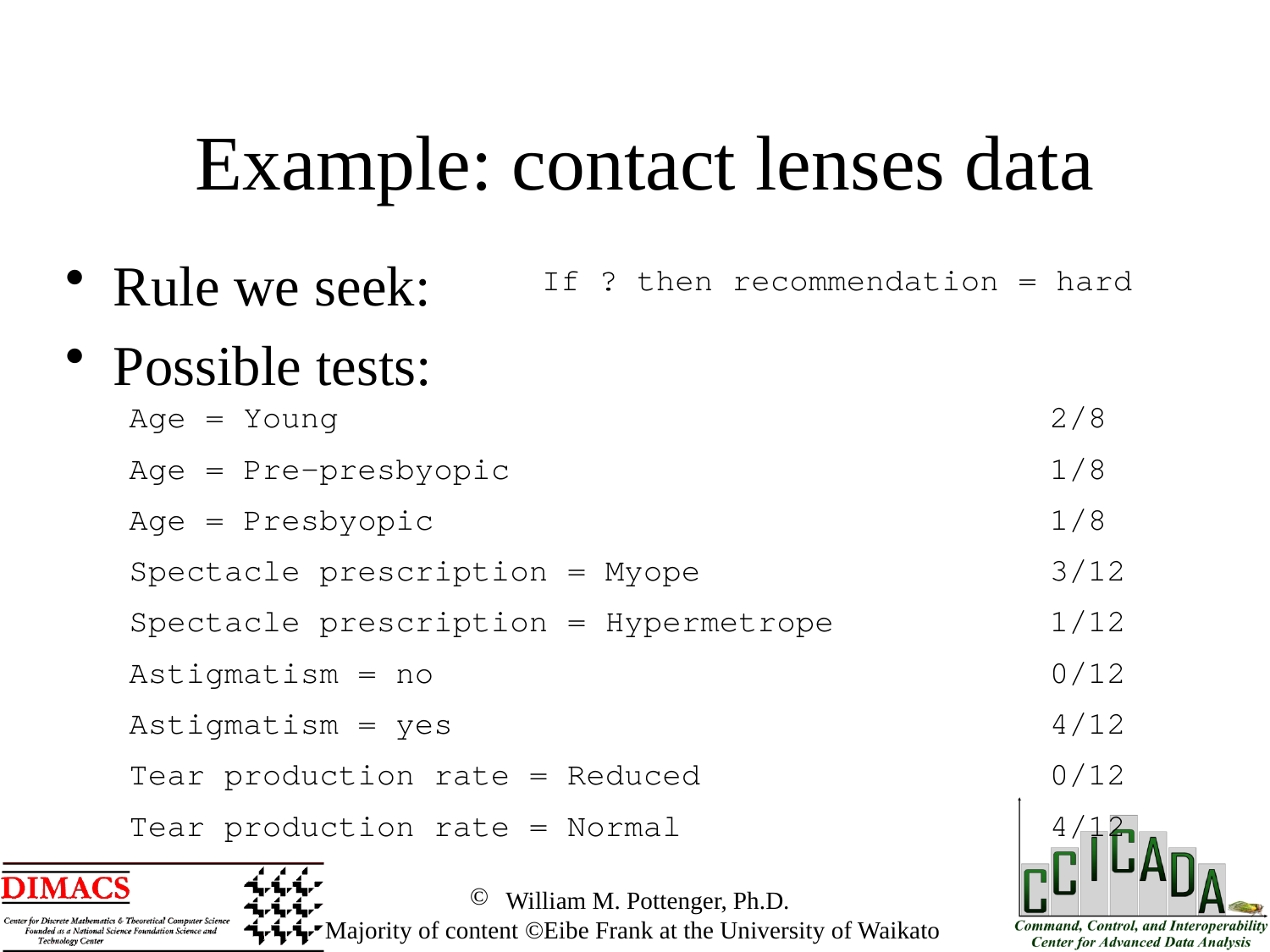

Example: contact lenses data
Rule we seek:
Possible tests:
| If ? then recommendation = hard |
| --- |
| Age = Young | 2/8 |
| --- | --- |
| Age = Pre-presbyopic | 1/8 |
| Age = Presbyopic | 1/8 |
| Spectacle prescription = Myope | 3/12 |
| Spectacle prescription = Hypermetrope | 1/12 |
| Astigmatism = no | 0/12 |
| Astigmatism = yes | 4/12 |
| Tear production rate = Reduced | 0/12 |
| Tear production rate = Normal | 4/12 |
 William M. Pottenger, Ph.D.
 Majority of content ©Eibe Frank at the University of Waikato